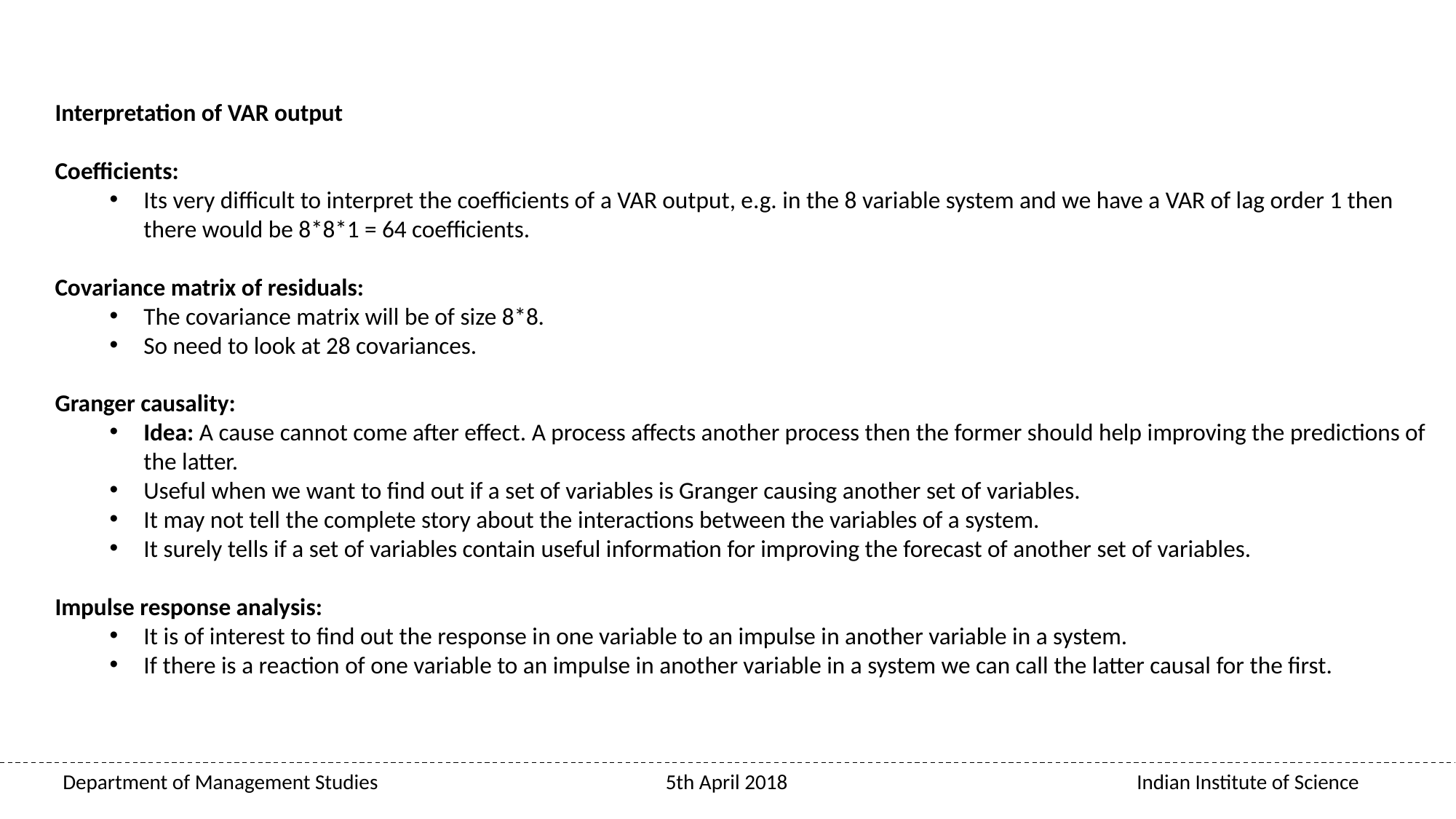

#
Interpretation of VAR output

Coefficients:
Its very difficult to interpret the coefficients of a VAR output, e.g. in the 8 variable system and we have a VAR of lag order 1 then there would be 8*8*1 = 64 coefficients.

Covariance matrix of residuals:
The covariance matrix will be of size 8*8.
So need to look at 28 covariances.

Granger causality:
Idea: A cause cannot come after effect. A process affects another process then the former should help improving the predictions of the latter.
Useful when we want to find out if a set of variables is Granger causing another set of variables.
It may not tell the complete story about the interactions between the variables of a system.
It surely tells if a set of variables contain useful information for improving the forecast of another set of variables.

Impulse response analysis:
It is of interest to find out the response in one variable to an impulse in another variable in a system.
If there is a reaction of one variable to an impulse in another variable in a system we can call the latter causal for the first.
           Department of Management Studies 			5th April 2018                                                                          Indian Institute of Science